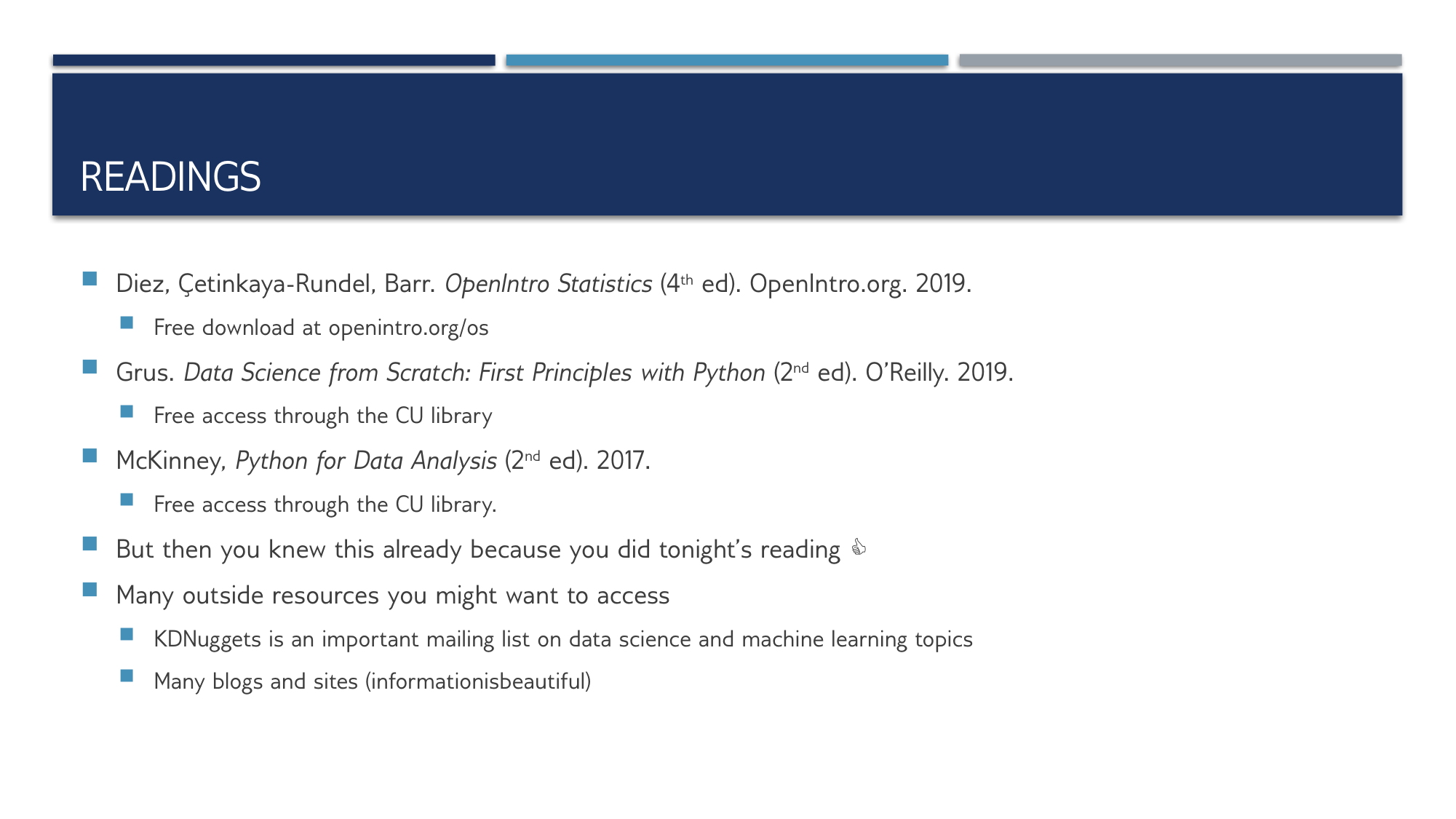

# Readings
Diez, Çetinkaya-Rundel, Barr. OpenIntro Statistics (4th ed). OpenIntro.org. 2019.
Free download at openintro.org/os
Grus. Data Science from Scratch: First Principles with Python (2nd ed). O’Reilly. 2019.
Free access through the CU library
McKinney, Python for Data Analysis (2nd ed). 2017.
Free access through the CU library.
But then you knew this already because you did tonight’s reading 👍
Many outside resources you might want to access
KDNuggets is an important mailing list on data science and machine learning topics
Many blogs and sites (informationisbeautiful)